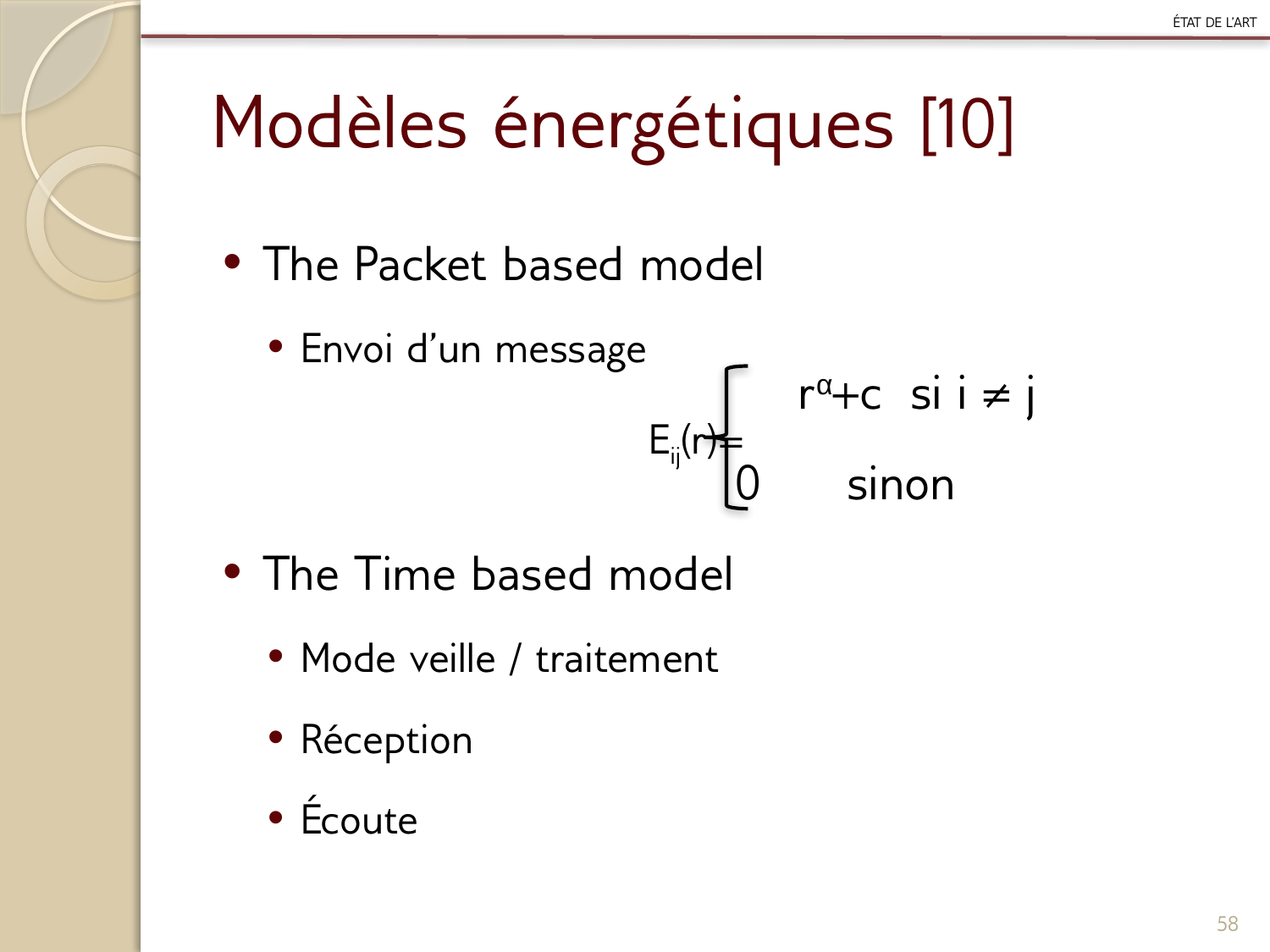

État de l’art
# Modèles énergétiques [10]
The Packet based model
Envoi d’un message
		  	 rα+c	si i ≠ j
			Eij(r)=
			  	 0	sinon
The Time based model
Mode veille / traitement
Réception
Écoute

58